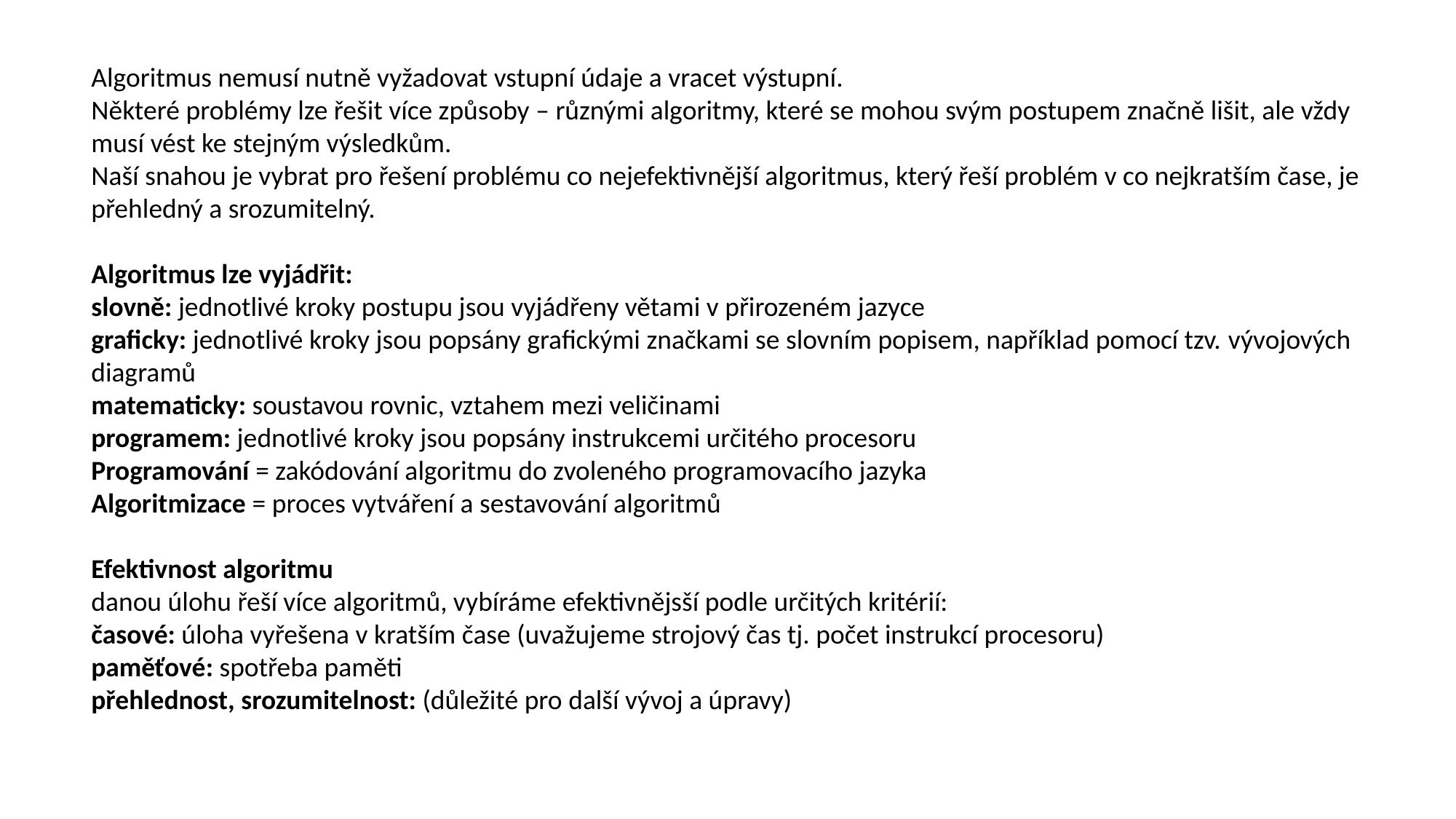

Algoritmus nemusí nutně vyžadovat vstupní údaje a vracet výstupní.
Některé problémy lze řešit více způsoby – různými algoritmy, které se mohou svým postupem značně lišit, ale vždy
musí vést ke stejným výsledkům.
Naší snahou je vybrat pro řešení problému co nejefektivnější algoritmus, který řeší problém v co nejkratším čase, je
přehledný a srozumitelný.

Algoritmus lze vyjádřit:
slovně: jednotlivé kroky postupu jsou vyjádřeny větami v přirozeném jazyce
graficky: jednotlivé kroky jsou popsány grafickými značkami se slovním popisem, například pomocí tzv. vývojových
diagramů
matematicky: soustavou rovnic, vztahem mezi veličinami
programem: jednotlivé kroky jsou popsány instrukcemi určitého procesoru
Programování = zakódování algoritmu do zvoleného programovacího jazyka
Algoritmizace = proces vytváření a sestavování algoritmů

Efektivnost algoritmu
danou úlohu řeší více algoritmů, vybíráme efektivnějsší podle určitých kritérií:
časové: úloha vyřešena v kratším čase (uvažujeme strojový čas tj. počet instrukcí procesoru)
paměťové: spotřeba paměti
přehlednost, srozumitelnost: (důležité pro další vývoj a úpravy)